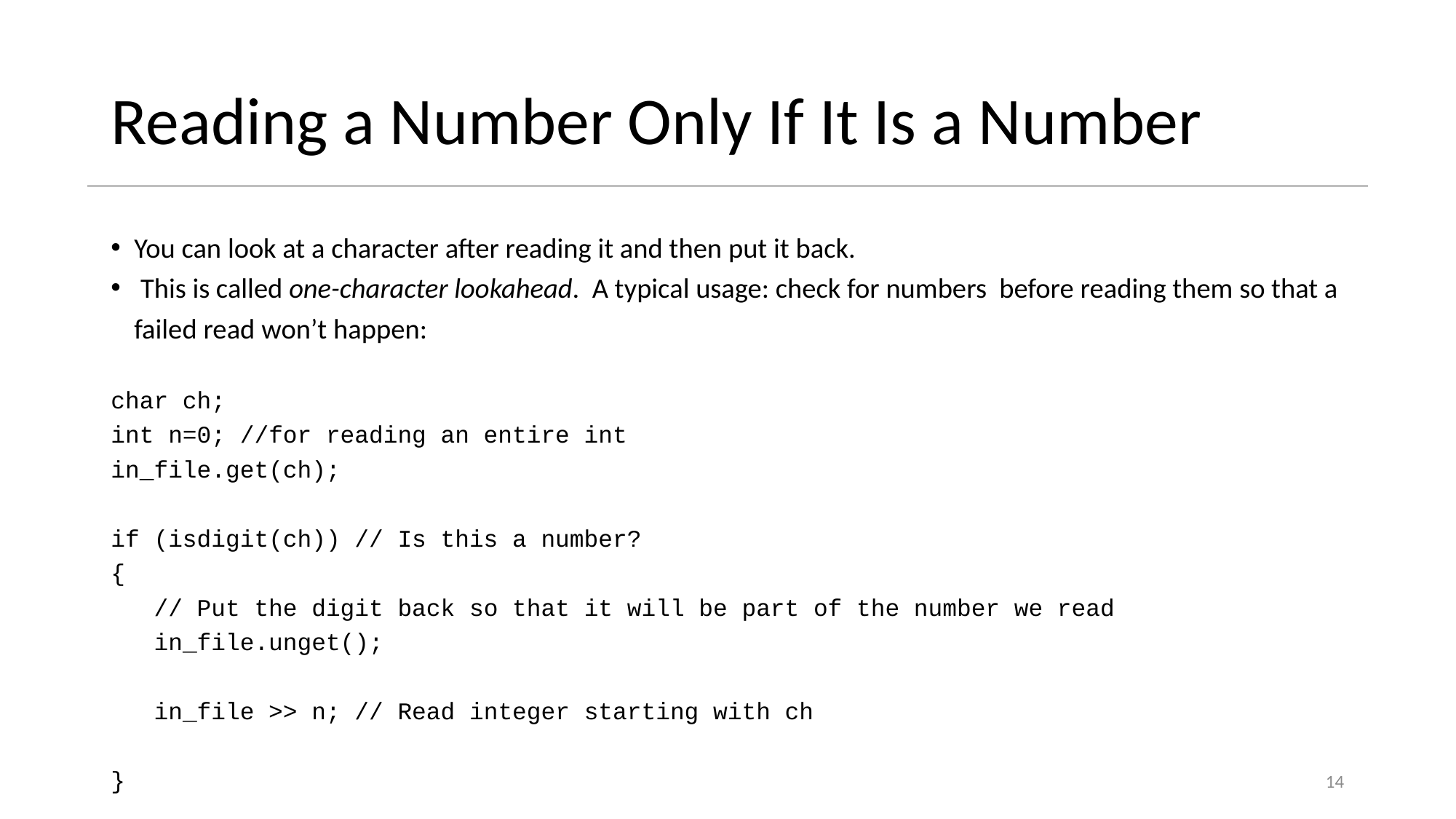

# Reading a Number Only If It Is a Number
You can look at a character after reading it and then put it back.
 This is called one-character lookahead.  A typical usage: check for numbers  before reading them so that a failed read won’t happen:

char ch;
int n=0; //for reading an entire int
in_file.get(ch);

if (isdigit(ch)) // Is this a number?
{
   // Put the digit back so that it will be part of the number we read
   in_file.unget();

   in_file >> n; // Read integer starting with ch

}
14